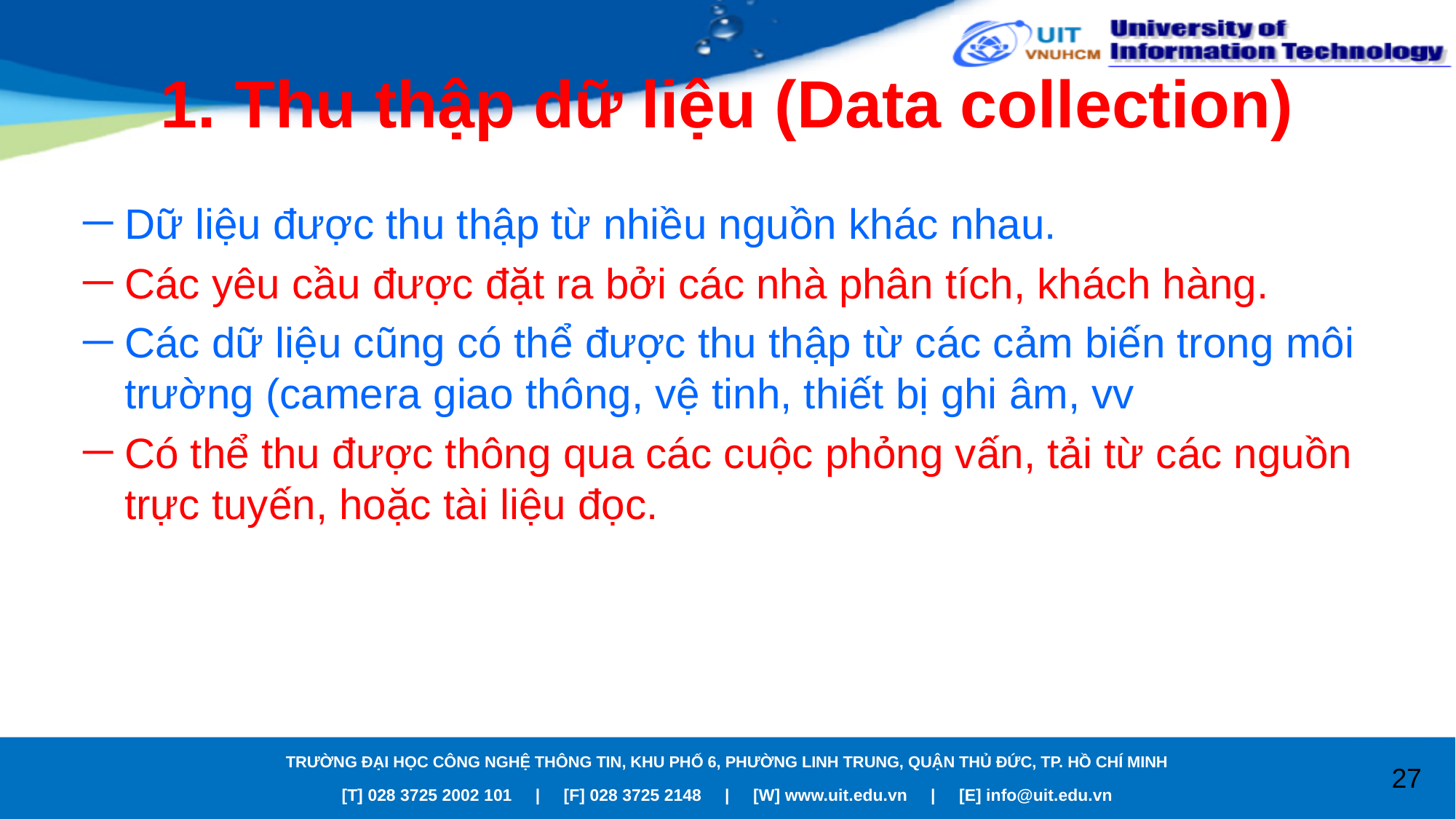

# 1. Thu thập dữ liệu (Data collection)
Dữ liệu được thu thập từ nhiều nguồn khác nhau.
Các yêu cầu được đặt ra bởi các nhà phân tích, khách hàng.
Các dữ liệu cũng có thể được thu thập từ các cảm biến trong môi trường (camera giao thông, vệ tinh, thiết bị ghi âm, vv
Có thể thu được thông qua các cuộc phỏng vấn, tải từ các nguồn trực tuyến, hoặc tài liệu đọc.